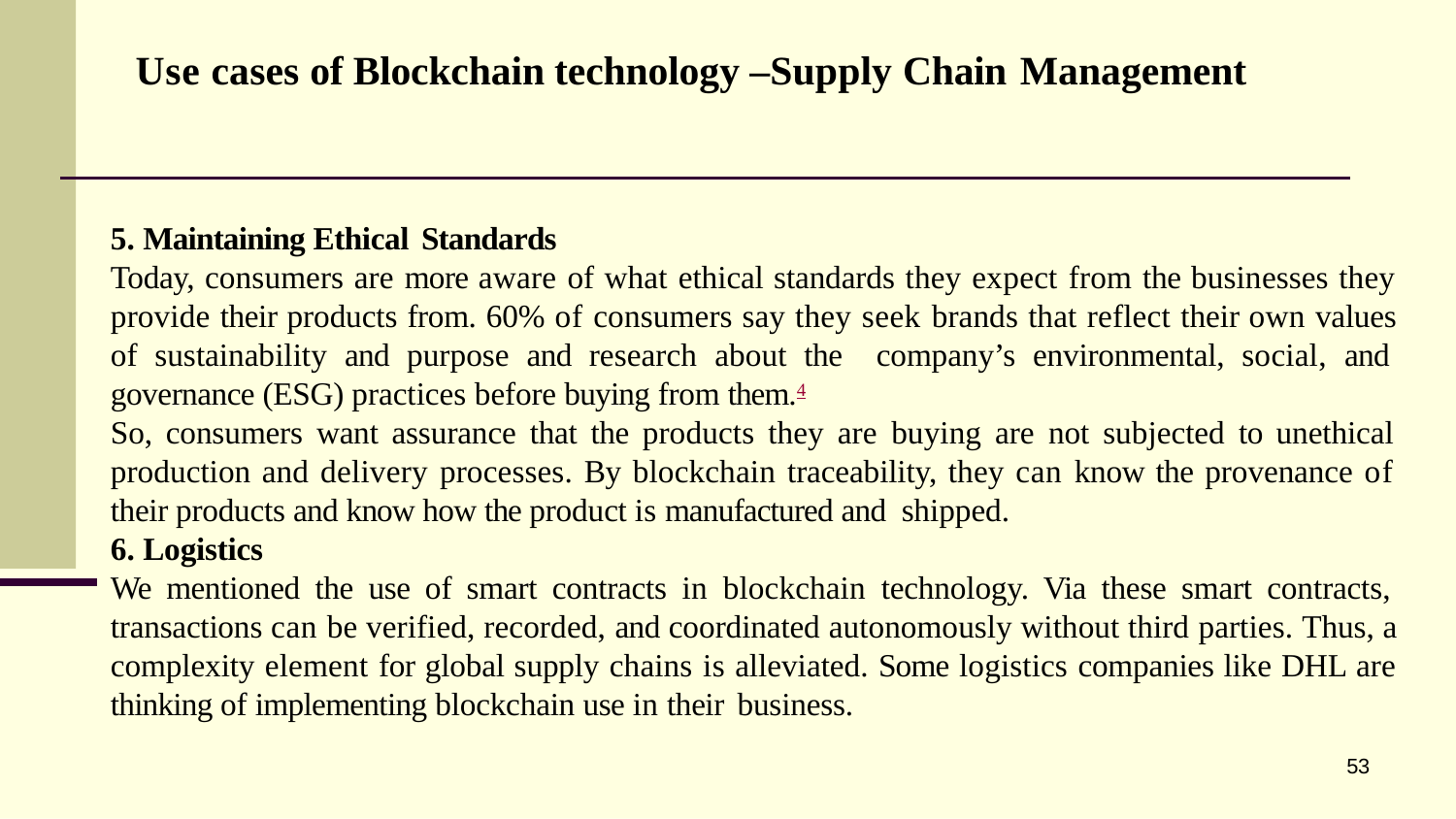

# Use cases of Blockchain technology –Supply Chain Management
Maintaining Ethical Standards
Today, consumers are more aware of what ethical standards they expect from the businesses they  provide their products from. 60% of consumers say they seek brands that reflect their own values  of sustainability and purpose and research about the  company’s environmental, social, and  governance (ESG) practices before buying from them.4
So, consumers want assurance that the products they are buying are not subjected to unethical  production and delivery processes. By blockchain traceability, they can know the provenance of  their products and know how the product is manufactured and shipped.
Logistics
We mentioned the use of smart contracts in blockchain technology. Via these smart contracts,  transactions can be verified, recorded, and coordinated autonomously without third parties. Thus, a  complexity element for global supply chains is alleviated. Some logistics companies like DHL are  thinking of implementing blockchain use in their business.
53